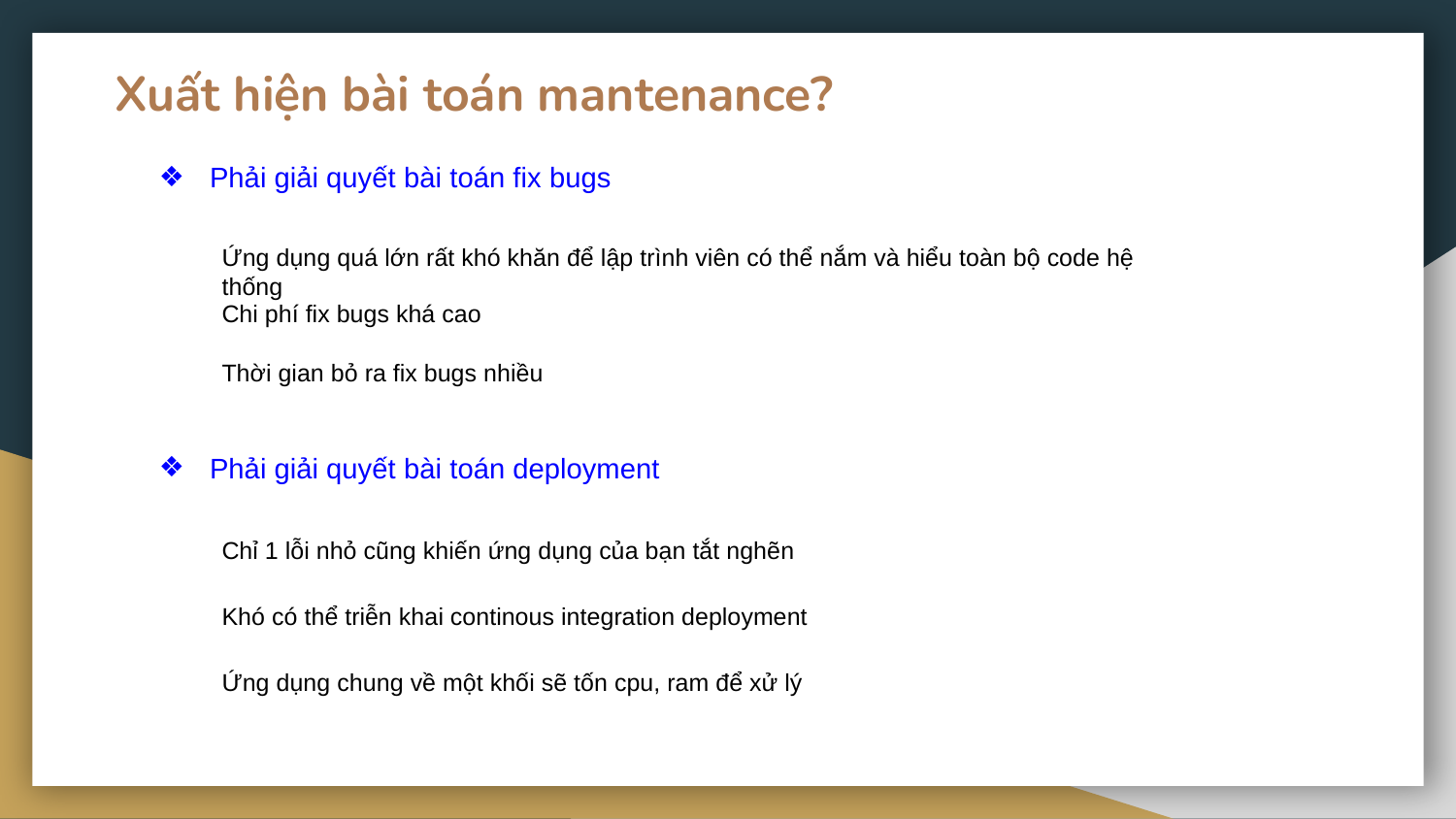

# Xuất hiện bài toán mantenance?
Phải giải quyết bài toán fix bugs
Ứng dụng quá lớn rất khó khăn để lập trình viên có thể nắm và hiểu toàn bộ code hệ thống
Chi phí fix bugs khá cao
Thời gian bỏ ra fix bugs nhiều
Phải giải quyết bài toán deployment
Chỉ 1 lỗi nhỏ cũng khiến ứng dụng của bạn tắt nghẽn
Khó có thể triễn khai continous integration deployment
Ứng dụng chung về một khối sẽ tốn cpu, ram để xử lý